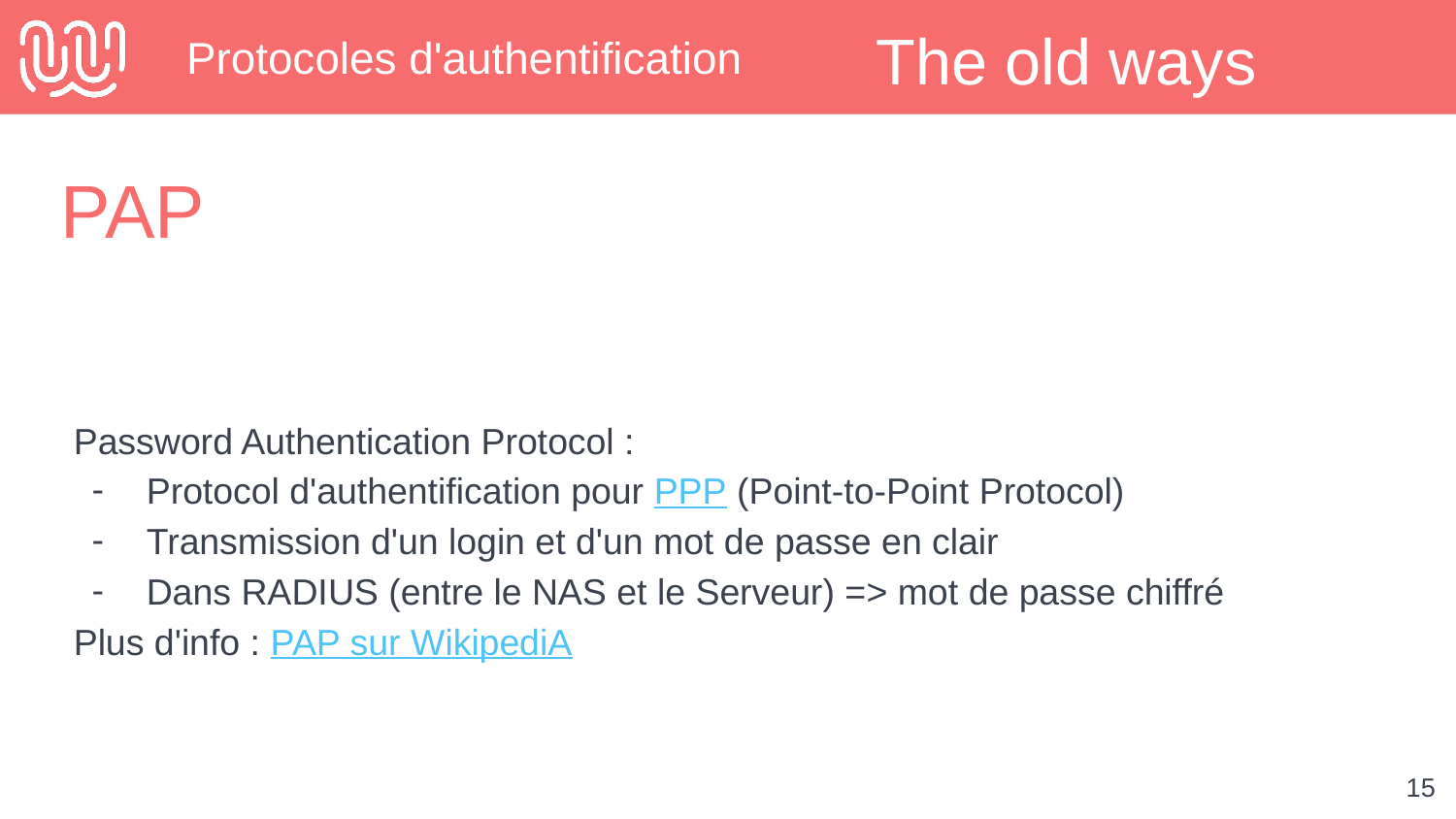

# Protocoles d'authentification
The old ways
PAP
Password Authentication Protocol :
Protocol d'authentification pour PPP (Point-to-Point Protocol)
Transmission d'un login et d'un mot de passe en clair
Dans RADIUS (entre le NAS et le Serveur) => mot de passe chiffré
Plus d'info : PAP sur WikipediA
15